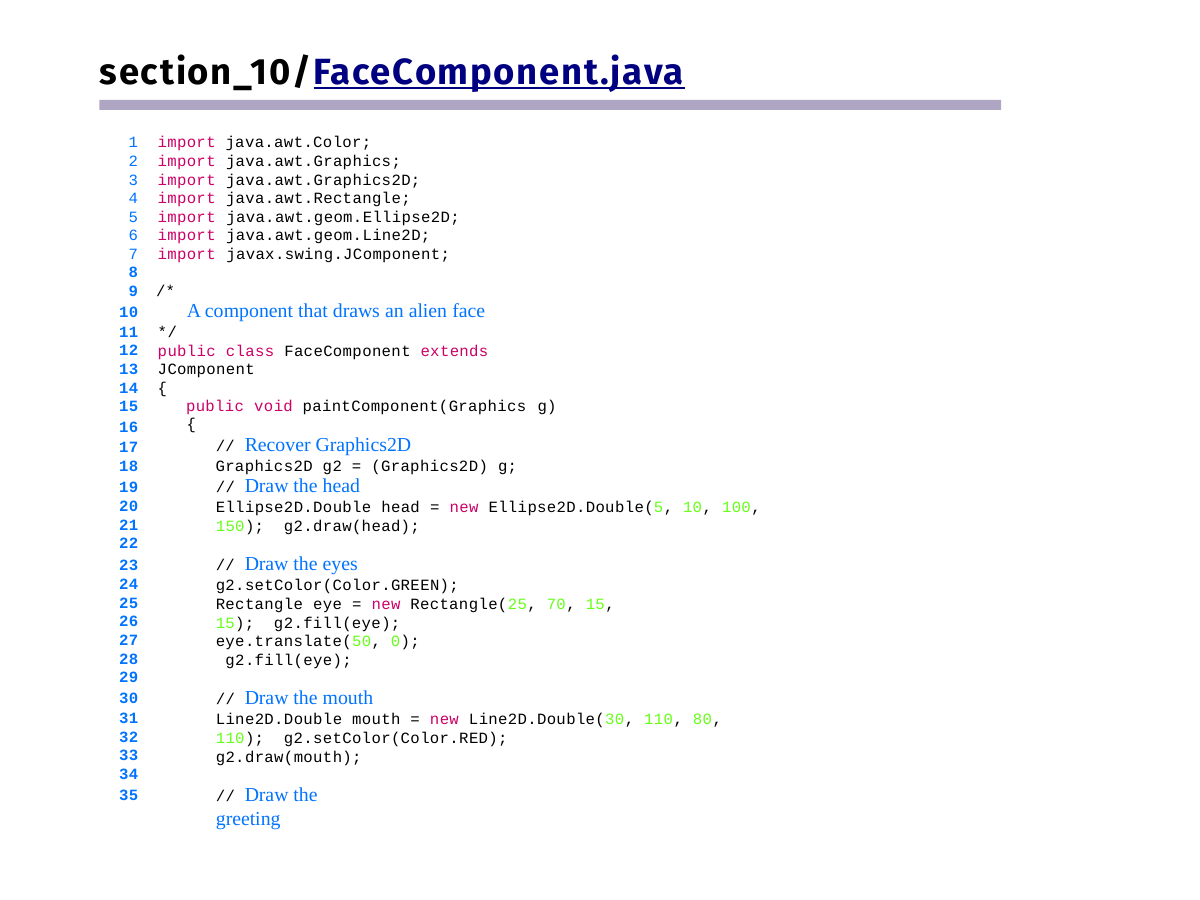

# section_10/FaceComponent.java

import java.awt.Color;
import java.awt.Graphics;
import java.awt.Graphics2D;
import java.awt.Rectangle;
import java.awt.geom.Ellipse2D;
import java.awt.geom.Line2D;
import javax.swing.JComponent;
8
9 /*
10
11
12
13
14
15
16
17
18
19
20
21
22
23
24
25
26
27
28
29
30
31
32
33
34
35
A component that draws an alien face
*/
public class FaceComponent extends JComponent
{
public void paintComponent(Graphics g)
{
// Recover Graphics2D
Graphics2D g2 = (Graphics2D) g;
// Draw the head
Ellipse2D.Double head = new Ellipse2D.Double(5, 10, 100, 150);  g2.draw(head);
// Draw the eyes
g2.setColor(Color.GREEN);
Rectangle eye = new Rectangle(25, 70, 15, 15);  g2.fill(eye);
eye.translate(50, 0);  g2.fill(eye);
// Draw the mouth
Line2D.Double mouth = new Line2D.Double(30, 110, 80, 110);  g2.setColor(Color.RED);
g2.draw(mouth);
// Draw the greeting